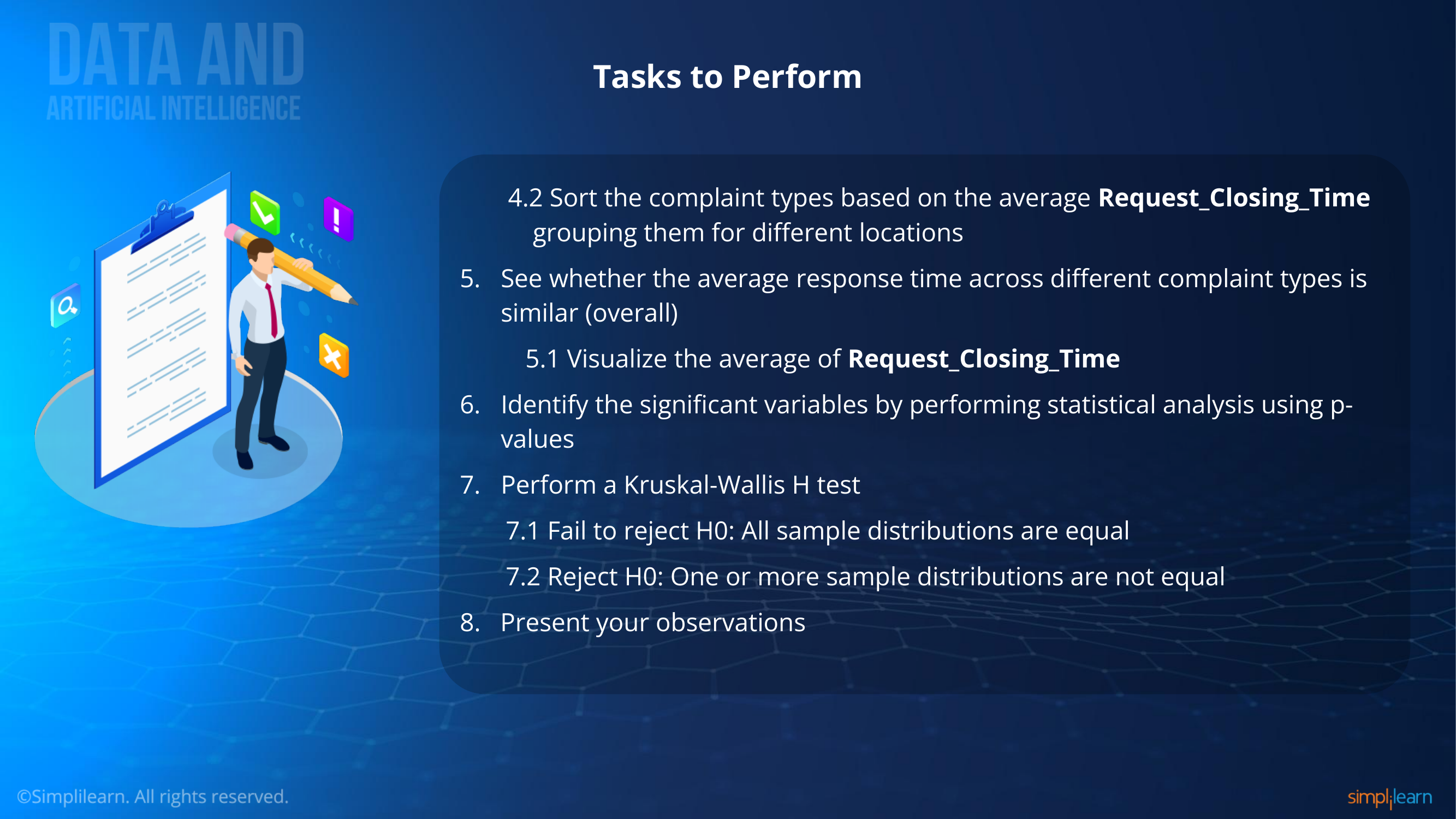

# Tasks to Perform

      4.2 Sort the complaint types based on the average Request_Closing_Time grouping them for different locations
See whether the average response time across different complaint types is similar (overall)
          5.1 Visualize the average of Request_Closing_Time
Identify the significant variables by performing statistical analysis using p-values
Perform a Kruskal-Wallis H test
       7.1 Fail to reject H0: All sample distributions are equal
       7.2 Reject H0: One or more sample distributions are not equal
8.   Present your observations